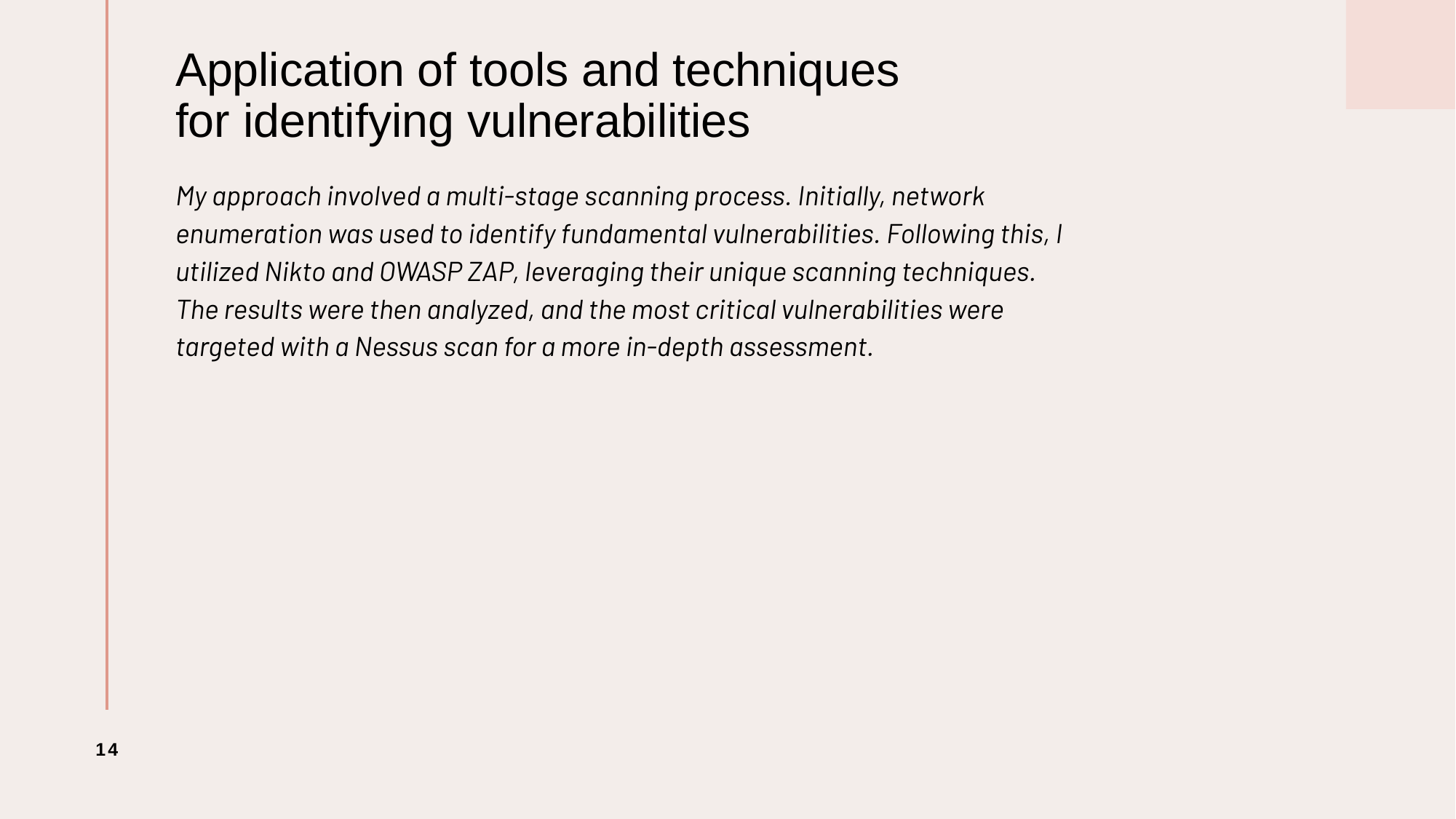

# Application of tools and techniques for identifying vulnerabilities
My approach involved a multi-stage scanning process. Initially, network enumeration was used to identify fundamental vulnerabilities. Following this, I utilized Nikto and OWASP ZAP, leveraging their unique scanning techniques. The results were then analyzed, and the most critical vulnerabilities were targeted with a Nessus scan for a more in-depth assessment.

14